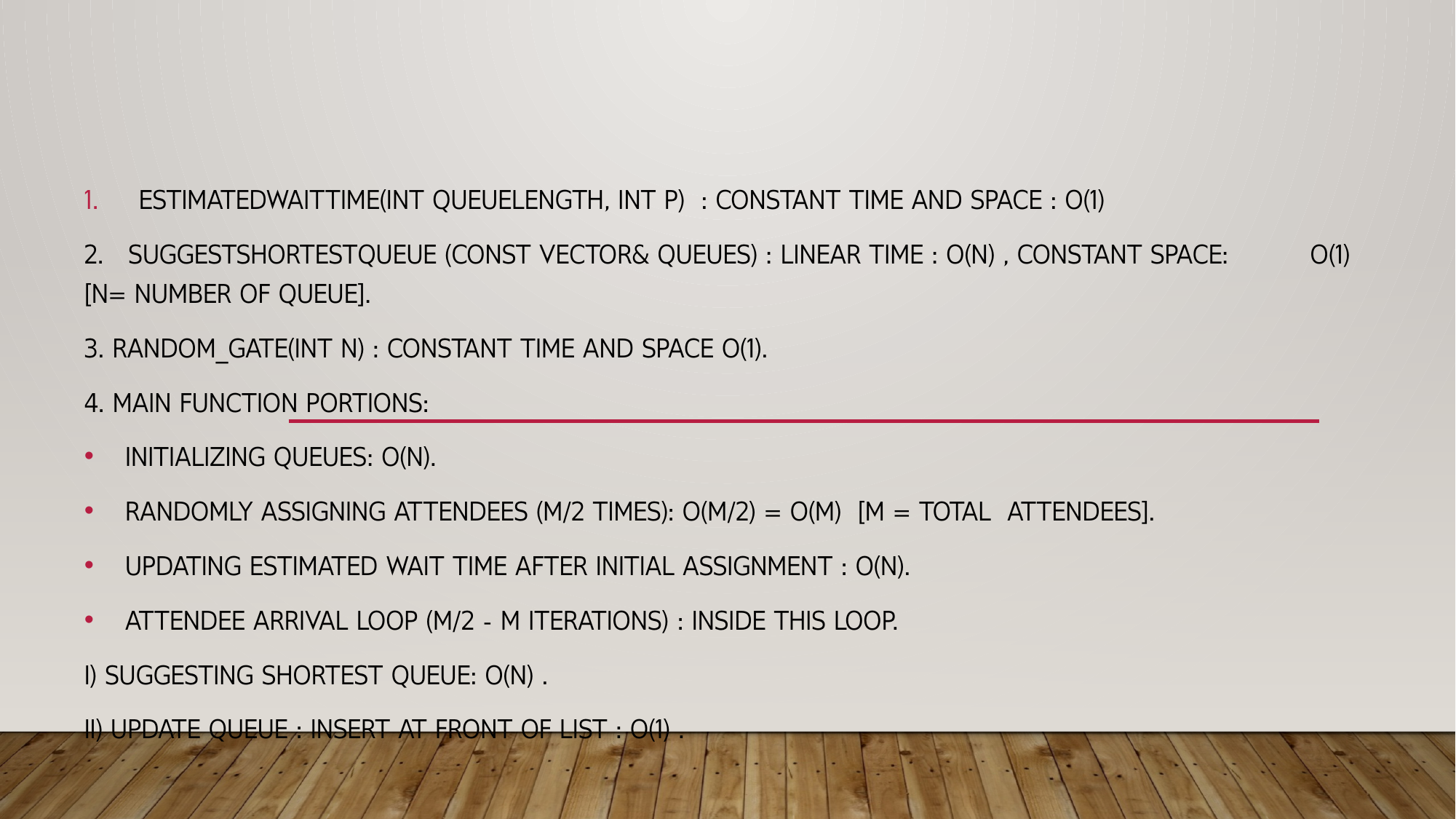

EstimateDWaitTime(int queueLength, int p)  : Constant time and space : O(1)
2.   SuggestShortestQueue (const vector& queues) : Linear time : O(N) , constant space:          O(1)  [N= Number of queue].
3. Random_gate(int N) : constant time and space O(1).
4. Main Function Portions:
Initializing queues: O(N).
Randomly assigning attendees (M/2 times): O(M/2) = O(M)  [M = Total  attendees].
Updating estimated wait time after initial assignment : O(N).
Attendee arrival loop (M/2 - M iterations) : Inside this loop.
i) Suggesting shortest queue: O(N) .
ii) Update queue : insert at front of list : O(1) .